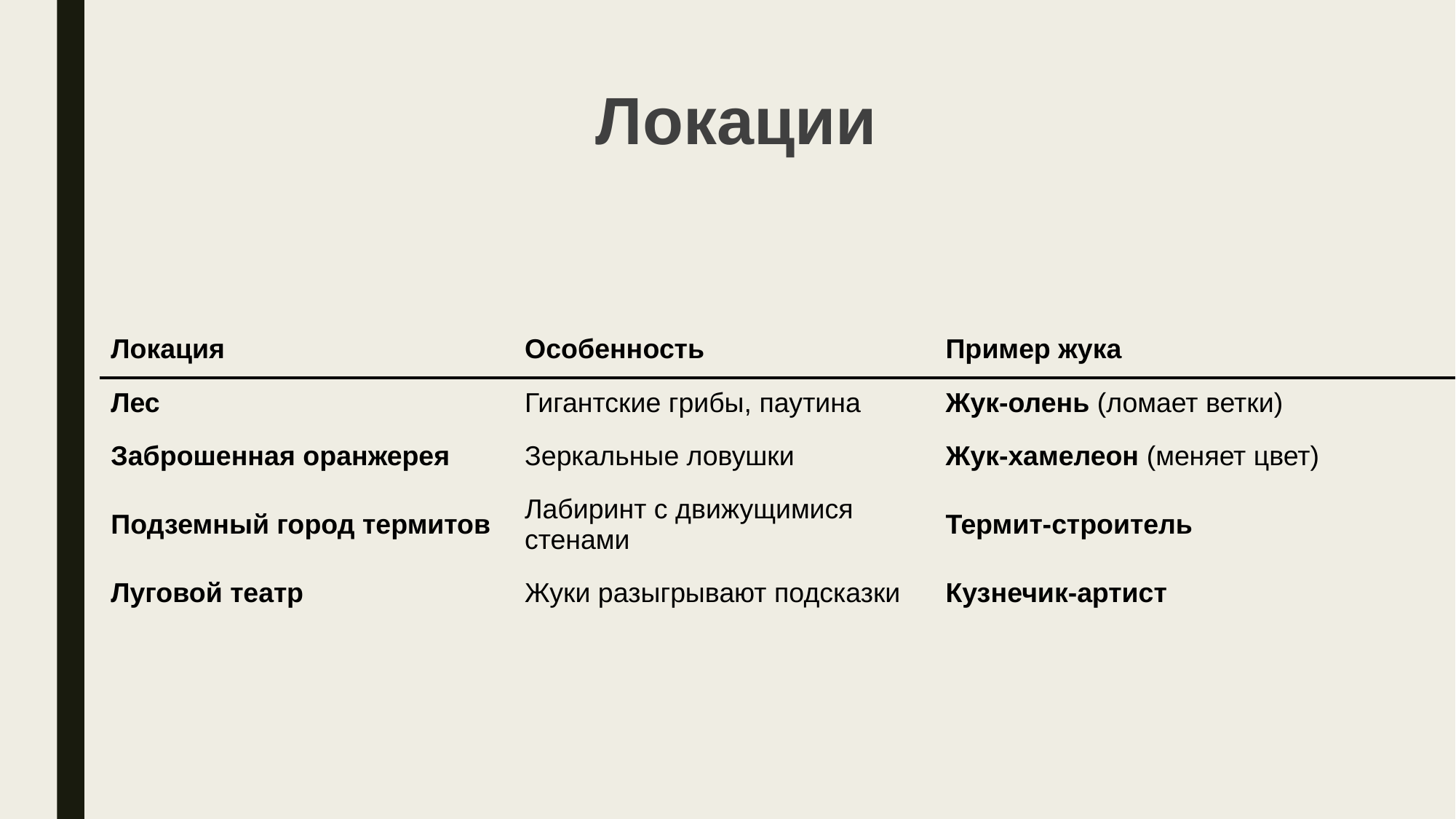

# Локации
| Локация | Особенность | Пример жука |
| --- | --- | --- |
| Лес | Гигантские грибы, паутина | Жук-олень (ломает ветки) |
| Заброшенная оранжерея | Зеркальные ловушки | Жук-хамелеон (меняет цвет) |
| Подземный город термитов | Лабиринт с движущимися стенами | Термит-строитель |
| Луговой театр | Жуки разыгрывают подсказки | Кузнечик-артист |